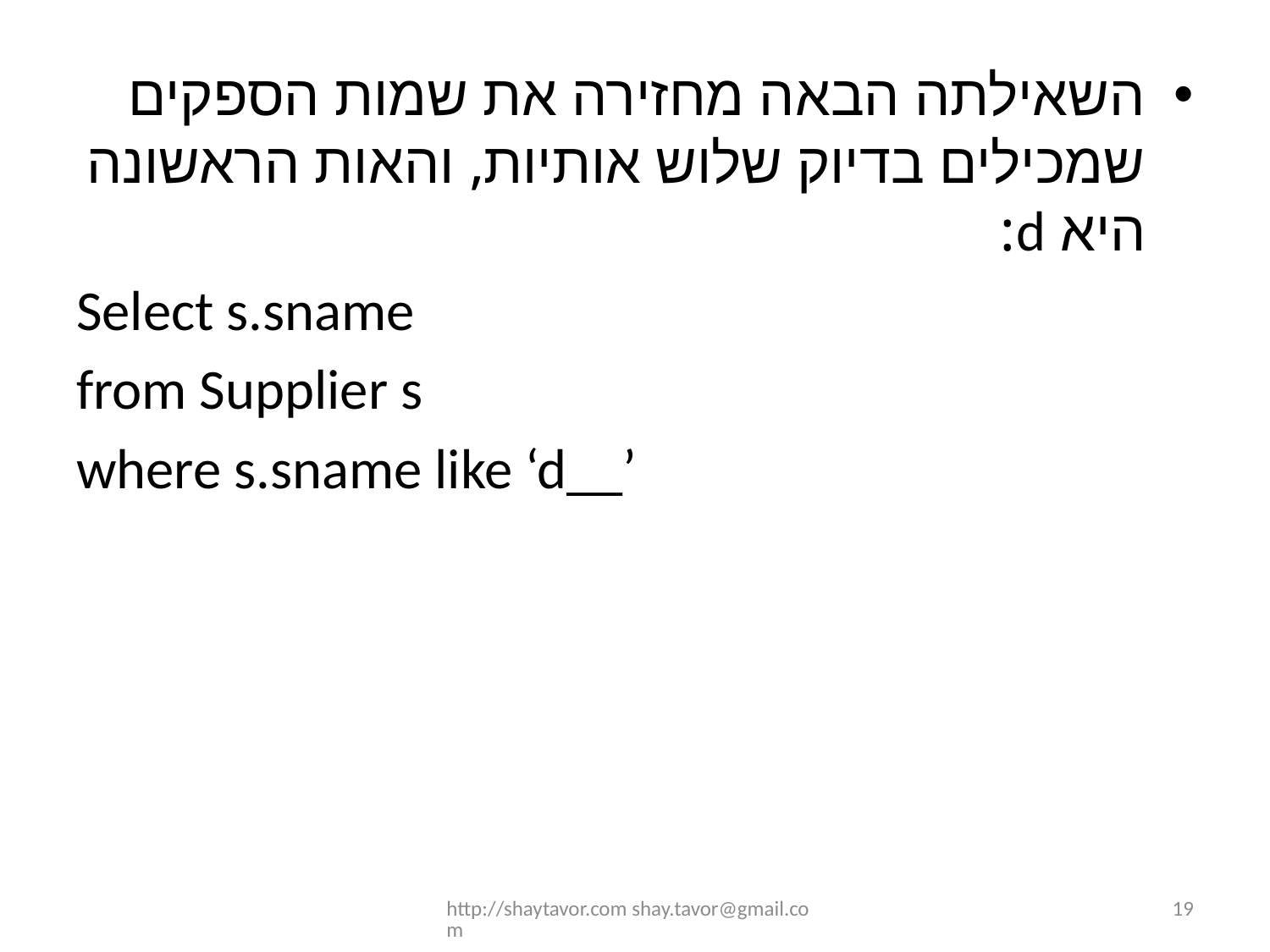

השאילתה הבאה מחזירה את שמות הספקים שמכילים בדיוק שלוש אותיות, והאות הראשונה היא d:
Select s.sname
from Supplier s
where s.sname like ‘d__’
http://shaytavor.com shay.tavor@gmail.com
19